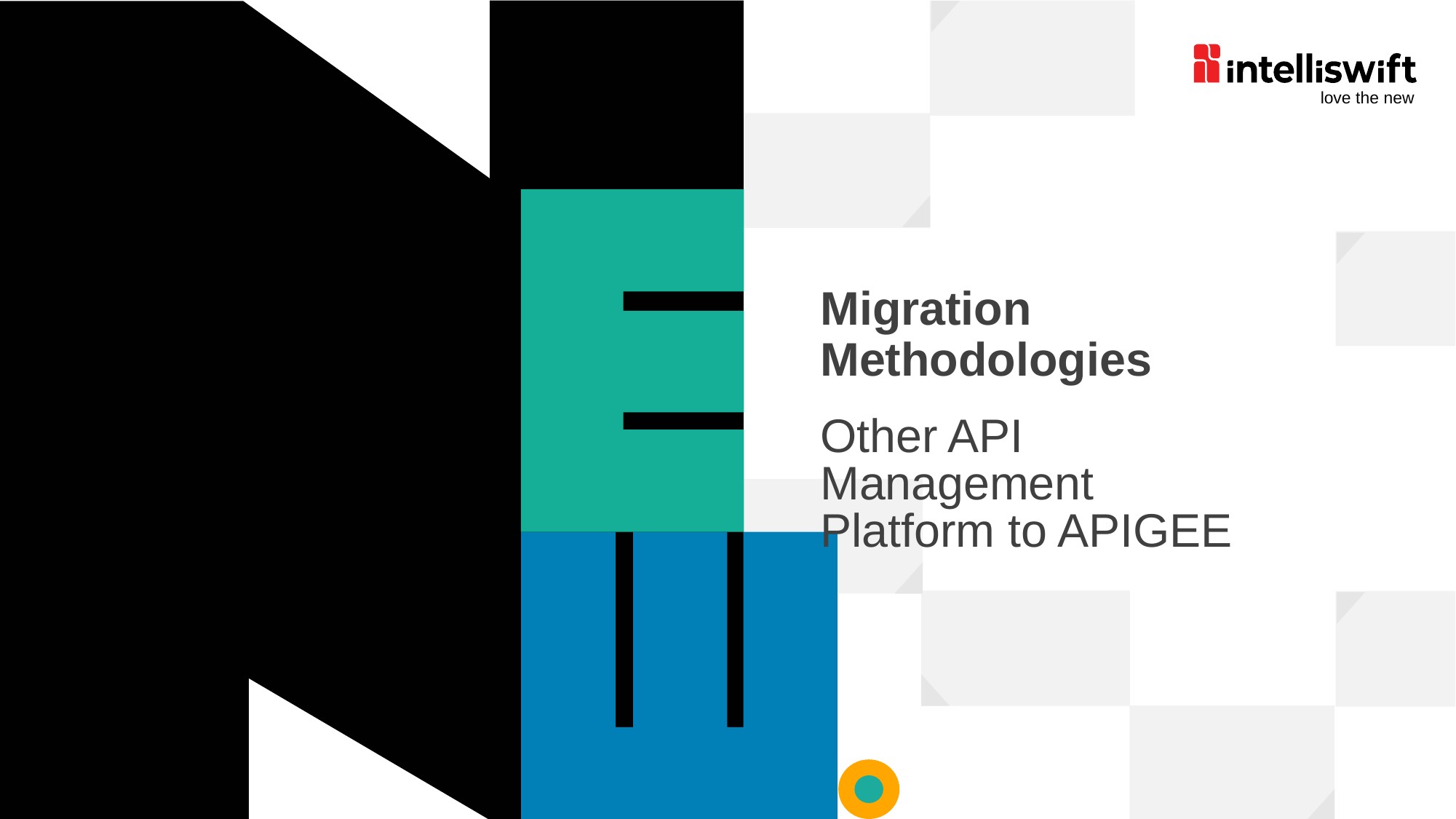

Migration Methodologies
Other API Management Platform to APIGEE